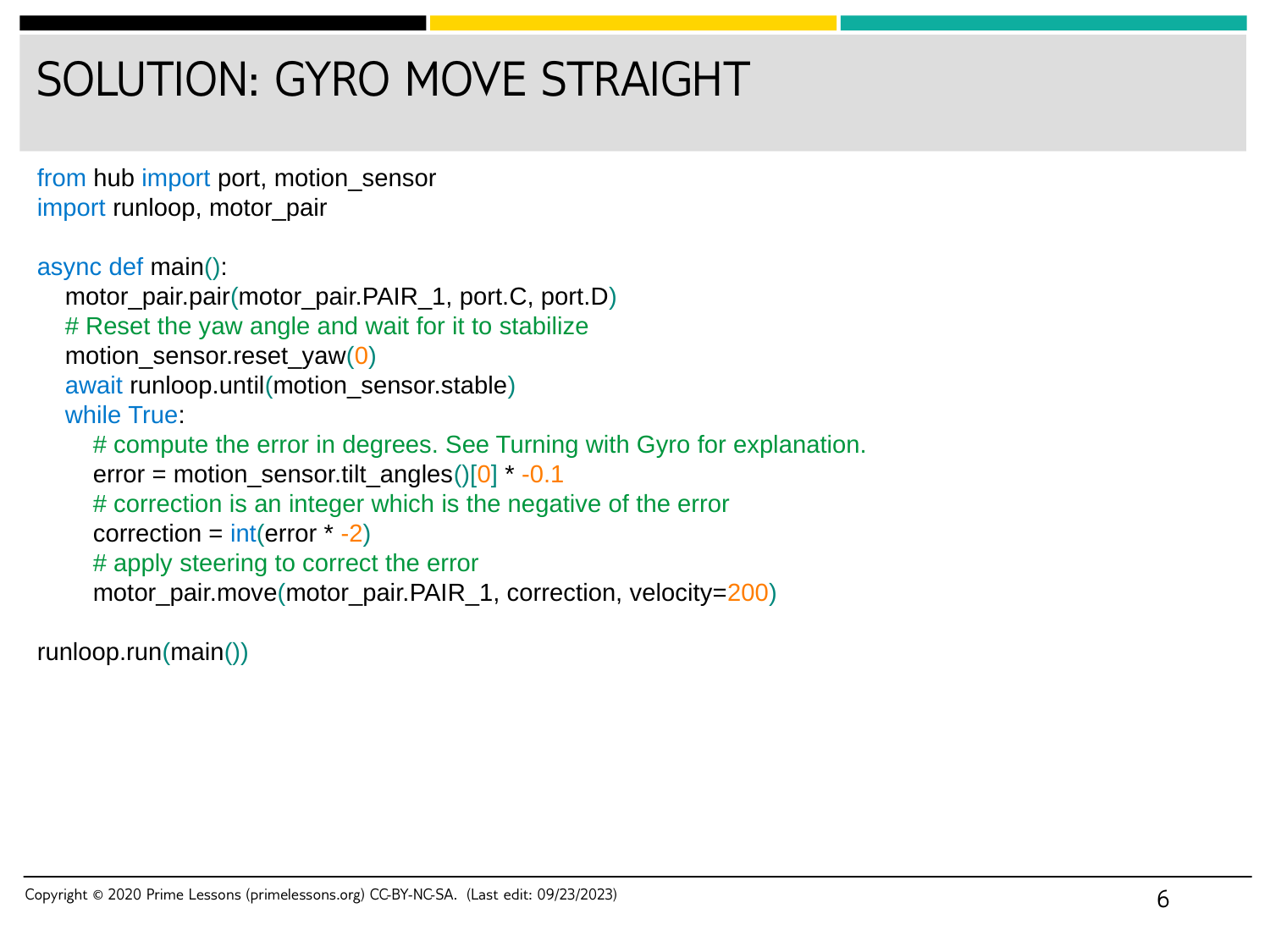

# SOLUTION: GYRO MOVE STRAIGHT
from hub import port, motion_sensor
import runloop, motor_pair
async def main():
    motor_pair.pair(motor_pair.PAIR_1, port.C, port.D)
    # Reset the yaw angle and wait for it to stabilize
    motion_sensor.reset_yaw(0)
    await runloop.until(motion_sensor.stable)
    while True:
        # compute the error in degrees. See Turning with Gyro for explanation.
        error = motion_sensor.tilt_angles()[0] * -0.1
        # correction is an integer which is the negative of the error
        correction = int(error * -2)
        # apply steering to correct the error
        motor_pair.move(motor_pair.PAIR_1, correction, velocity=200)
runloop.run(main())

6
Copyright © 2020 Prime Lessons (primelessons.org) CC-BY-NC-SA.  (Last edit: 09/23/2023)